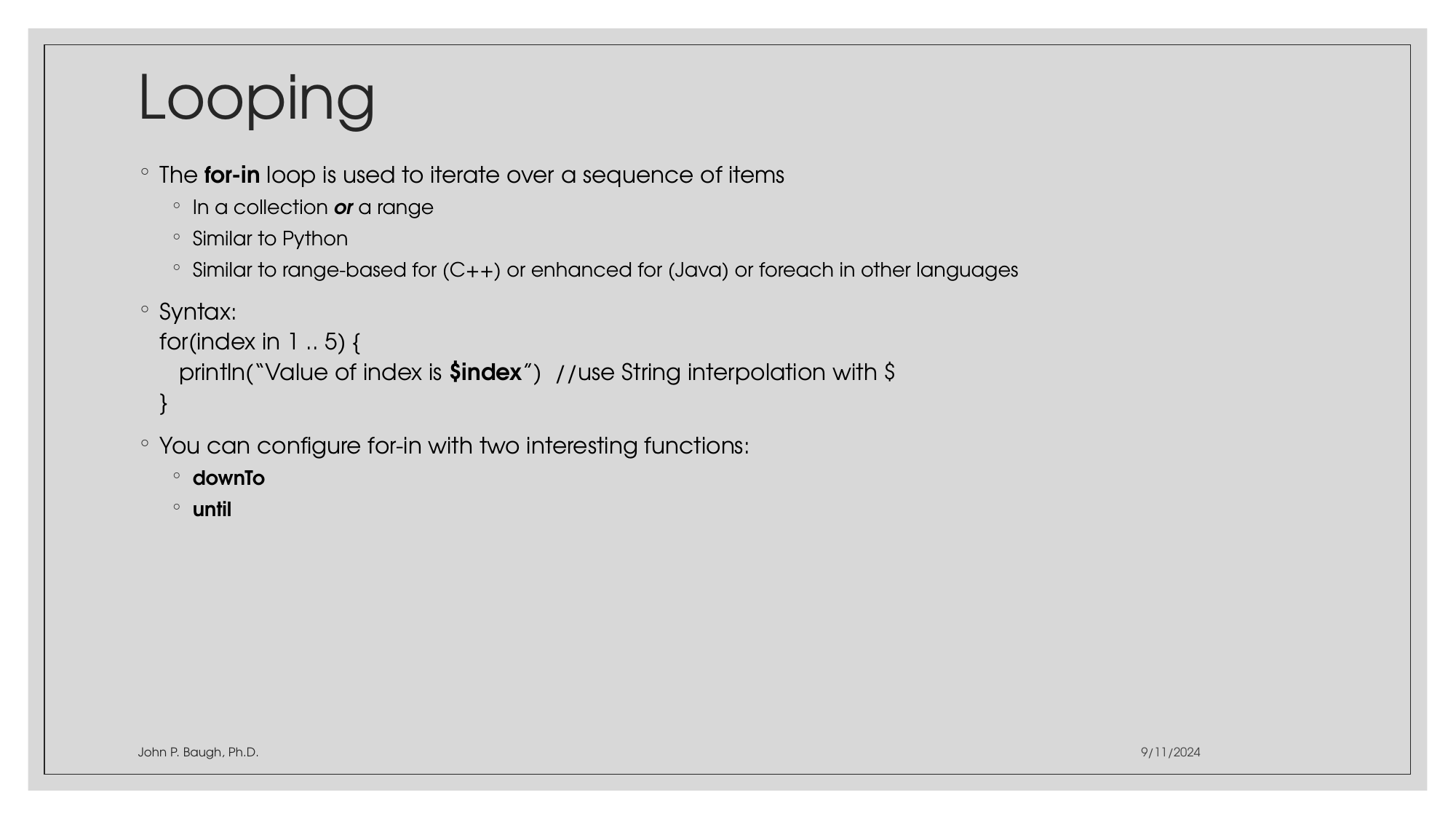

# Looping
The for-in loop is used to iterate over a sequence of items
In a collection or a range
Similar to Python
Similar to range-based for (C++) or enhanced for (Java) or foreach in other languages
Syntax:
for(index in 1 .. 5) {
   println(“Value of index is $index”)  //use String interpolation with $
}
You can configure for-in with two interesting functions:
downTo
until
John P. Baugh, Ph.D.
9/11/2024